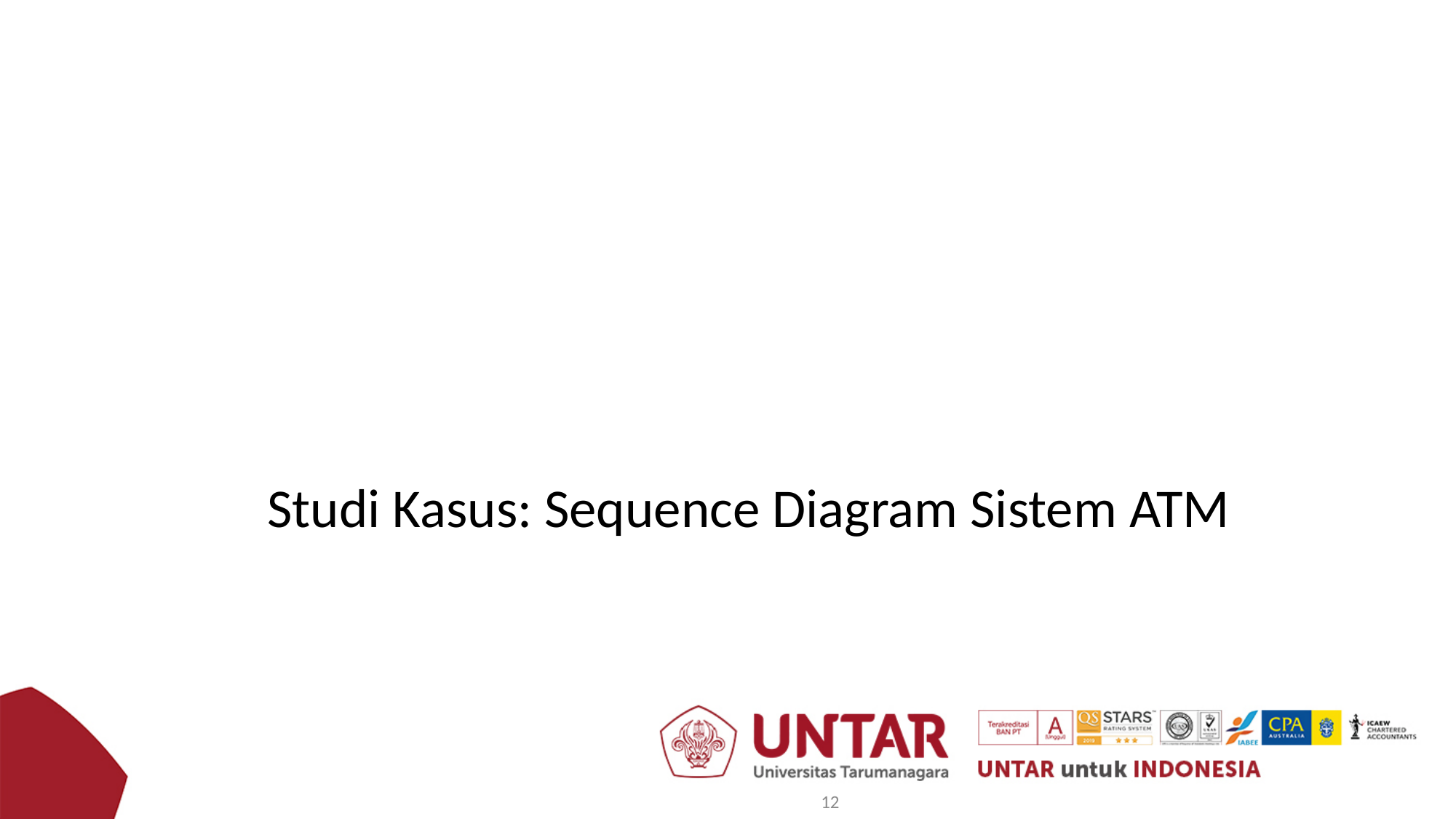

# Studi Kasus: Sequence Diagram Sistem ATM
12